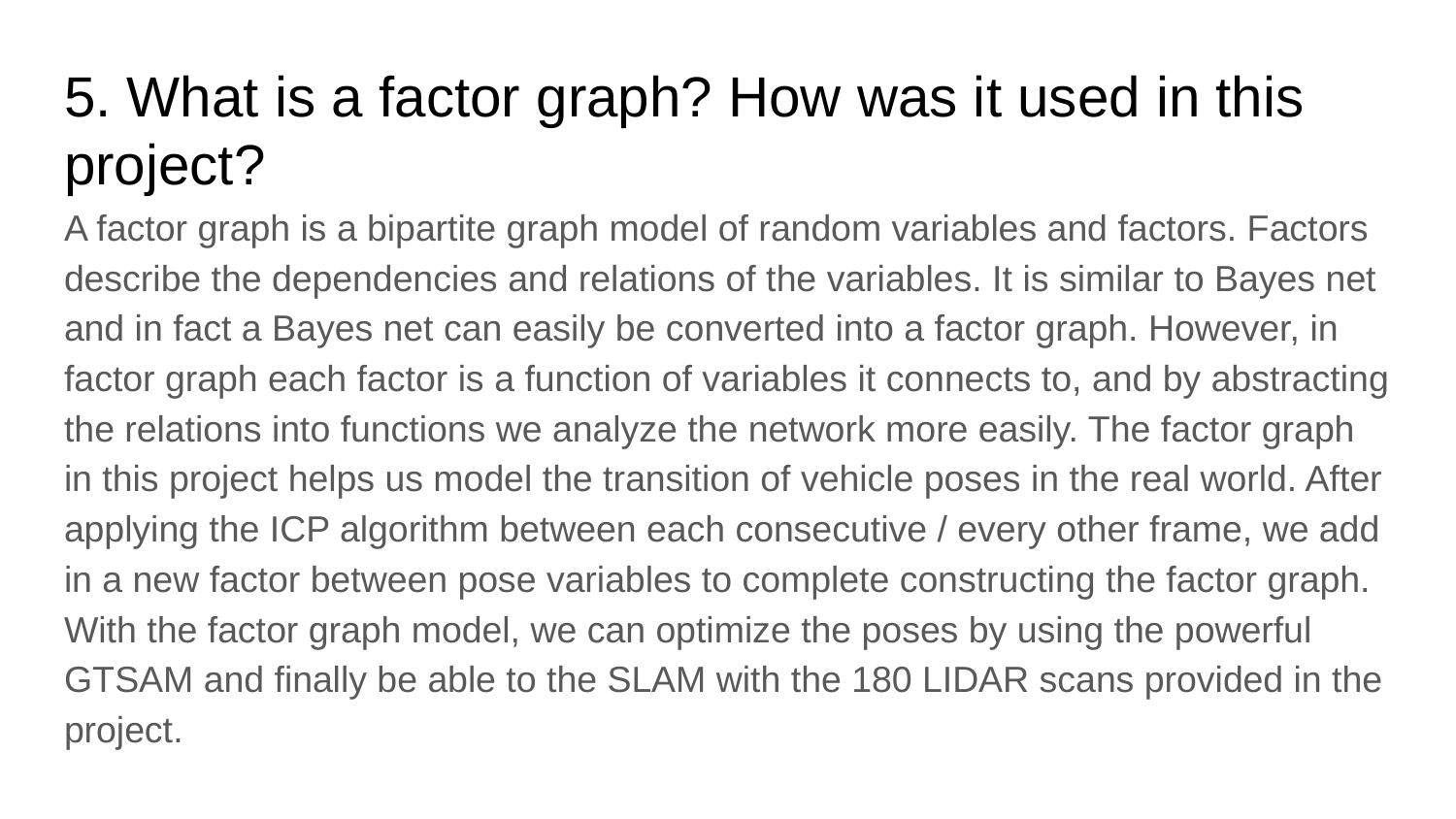

# 5. What is a factor graph? How was it used in this project?
A factor graph is a bipartite graph model of random variables and factors. Factors describe the dependencies and relations of the variables. It is similar to Bayes net and in fact a Bayes net can easily be converted into a factor graph. However, in factor graph each factor is a function of variables it connects to, and by abstracting the relations into functions we analyze the network more easily. The factor graph in this project helps us model the transition of vehicle poses in the real world. After applying the ICP algorithm between each consecutive / every other frame, we add in a new factor between pose variables to complete constructing the factor graph. With the factor graph model, we can optimize the poses by using the powerful GTSAM and finally be able to the SLAM with the 180 LIDAR scans provided in the project.